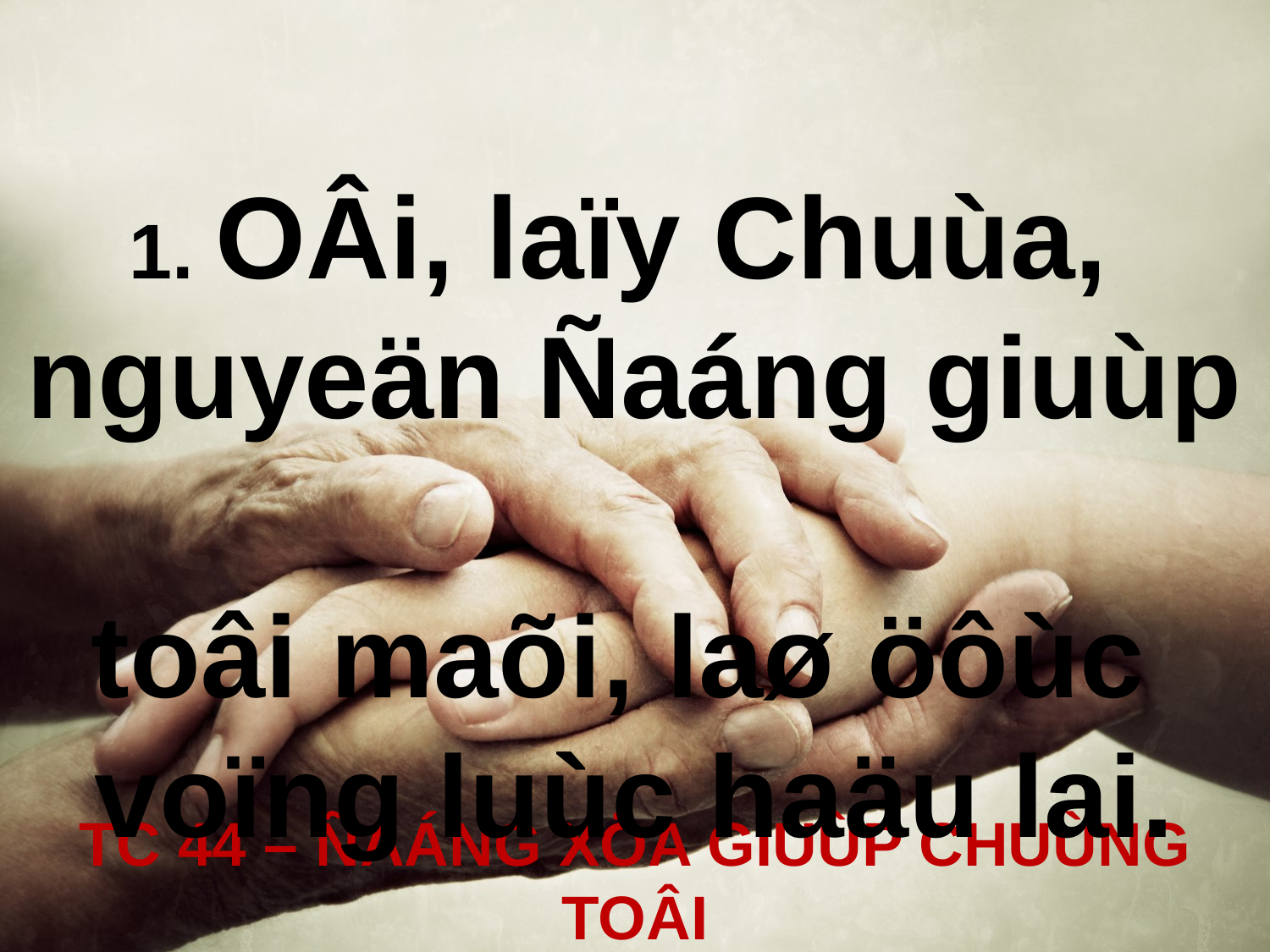

1. OÂi, laïy Chuùa,
nguyeän Ñaáng giuùp
toâi maõi, laø öôùc
voïng luùc haäu lai.
TC 44 – ÑAÁNG XÖA GIUÙP CHUÙNG TOÂI